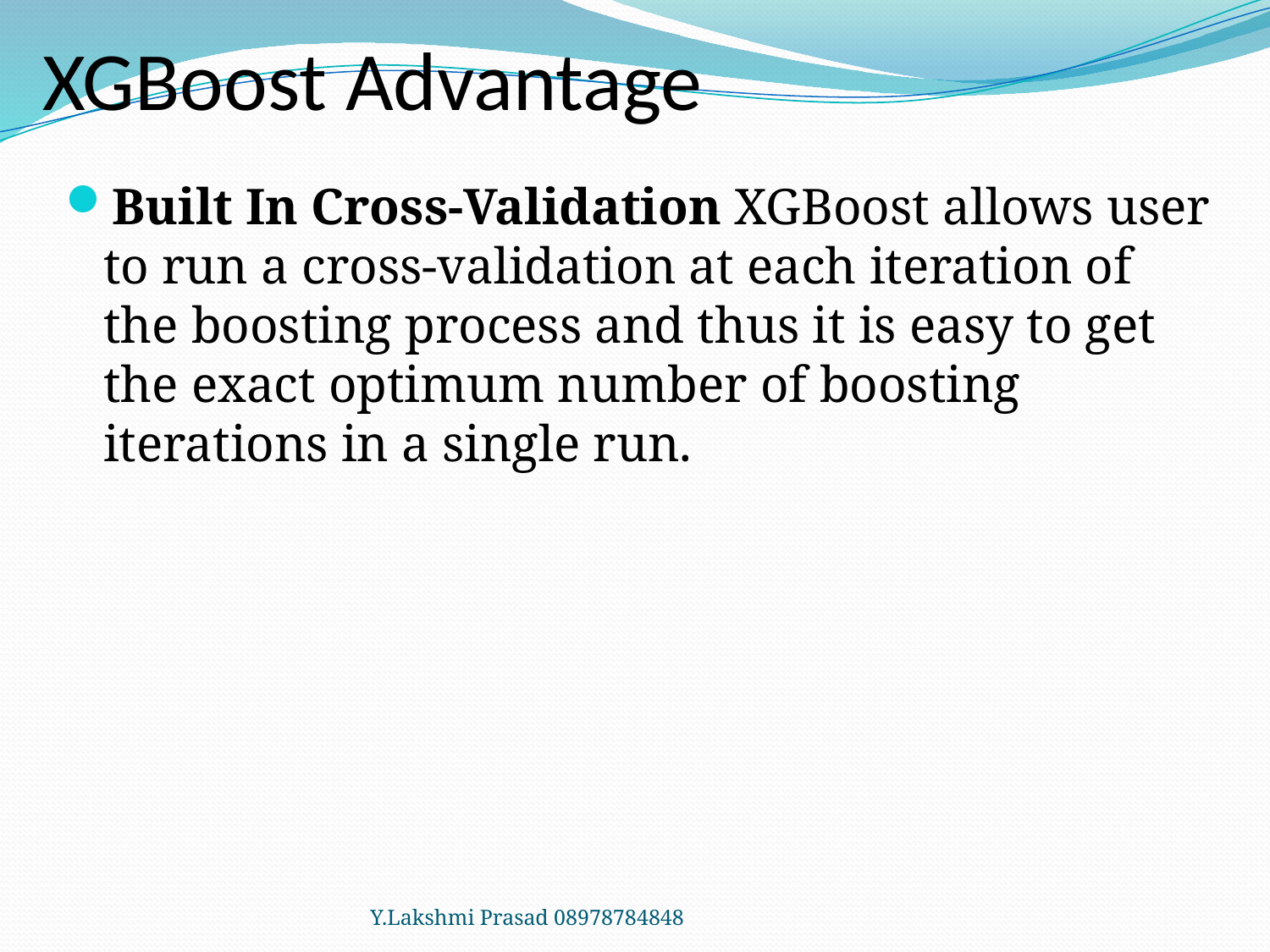

# XGBoost Advantage
Built In Cross-Validation XGBoost allows user to run a cross-validation at each iteration of the boosting process and thus it is easy to get the exact optimum number of boosting iterations in a single run.

Y.Lakshmi Prasad 08978784848